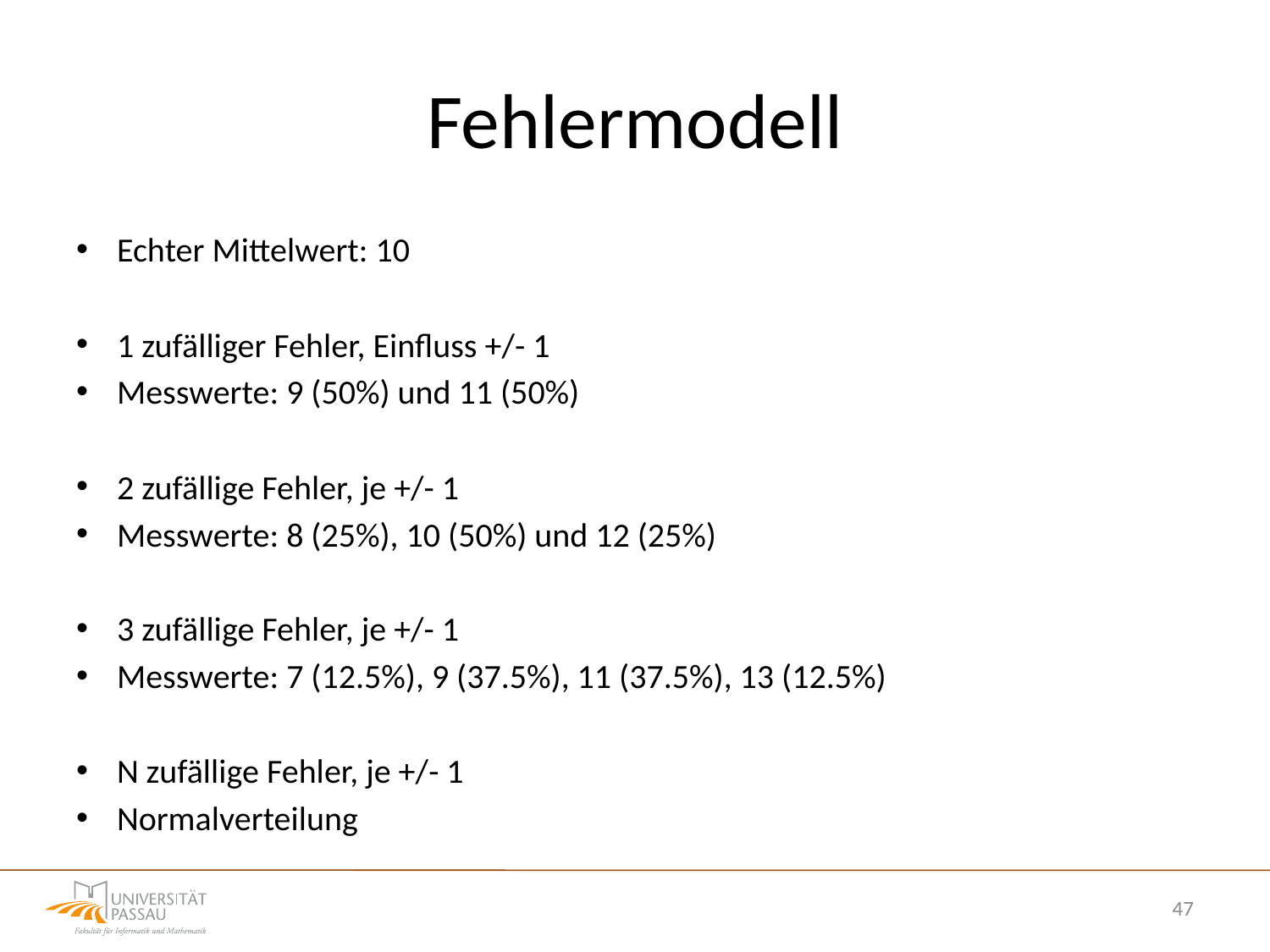

# Fehlermodell
Echter Mittelwert: 10

1 zufälliger Fehler, Einfluss +/- 1
Messwerte: 9 (50%) und 11 (50%)

2 zufällige Fehler, je +/- 1
Messwerte: 8 (25%), 10 (50%) und 12 (25%)

3 zufällige Fehler, je +/- 1
Messwerte: 7 (12.5%), 9 (37.5%), 11 (37.5%), 13 (12.5%)

N zufällige Fehler, je +/- 1
Normalverteilung
47